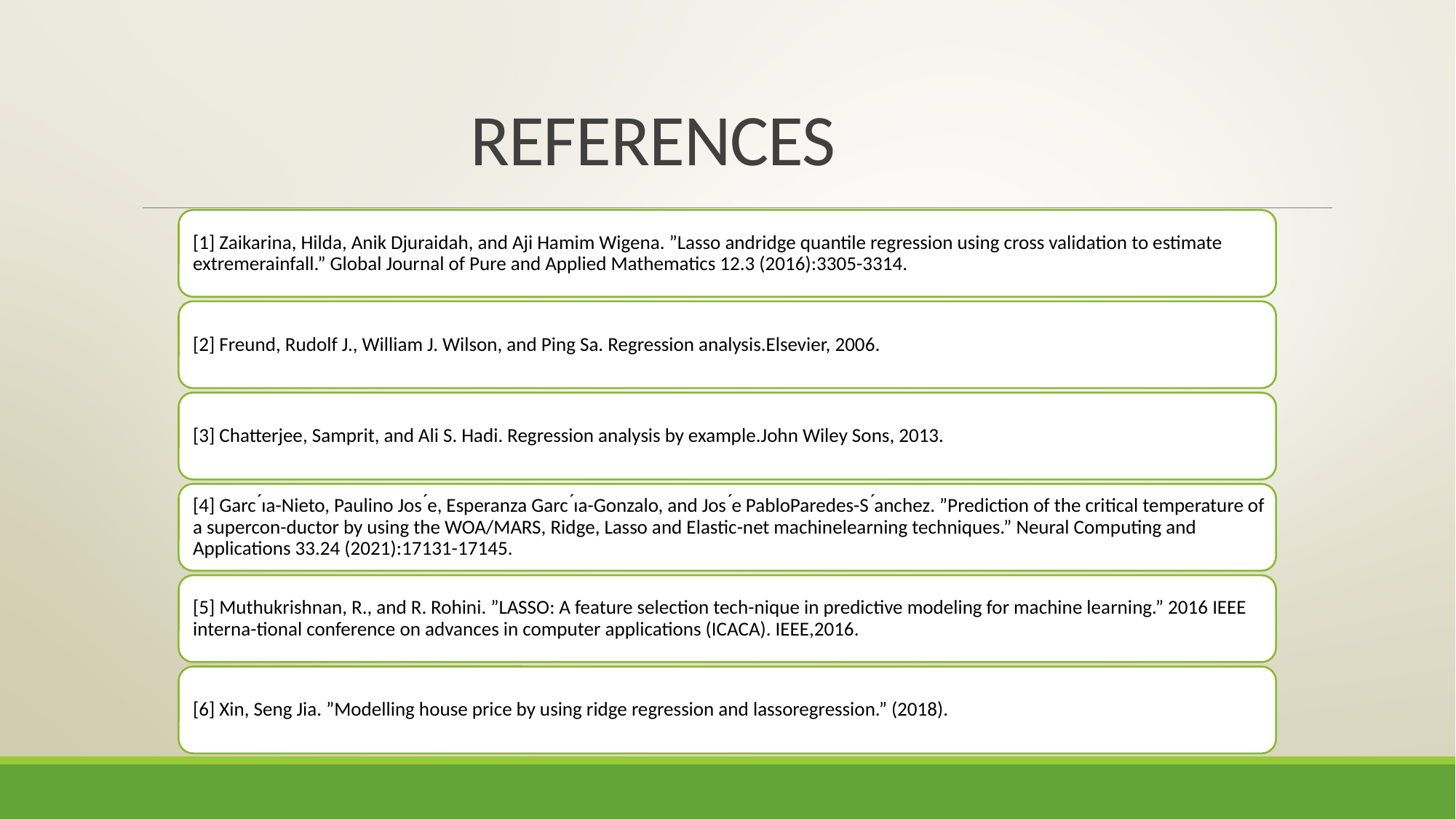

# References
[1] Zaikarina, Hilda, Anik Djuraidah, and Aji Hamim Wigena. ”Lasso andridge quantile regression using cross validation to estimate extremerainfall.” Global Journal of Pure and Applied Mathematics 12.3 (2016):3305-3314.
[2] Freund, Rudolf J., William J. Wilson, and Ping Sa. Regression analysis.Elsevier, 2006.
[3] Chatterjee, Samprit, and Ali S. Hadi. Regression analysis by example.John Wiley Sons, 2013.
[4] Garc ́ıa-Nieto, Paulino Jos ́e, Esperanza Garc ́ıa-Gonzalo, and Jos ́e PabloParedes-S ́anchez. ”Prediction of the critical temperature of a supercon-ductor by using the WOA/MARS, Ridge, Lasso and Elastic-net machinelearning techniques.” Neural Computing and Applications 33.24 (2021):17131-17145.
[5] Muthukrishnan, R., and R. Rohini. ”LASSO: A feature selection tech-nique in predictive modeling for machine learning.” 2016 IEEE interna-tional conference on advances in computer applications (ICACA). IEEE,2016.
[6] Xin, Seng Jia. ”Modelling house price by using ridge regression and lassoregression.” (2018).